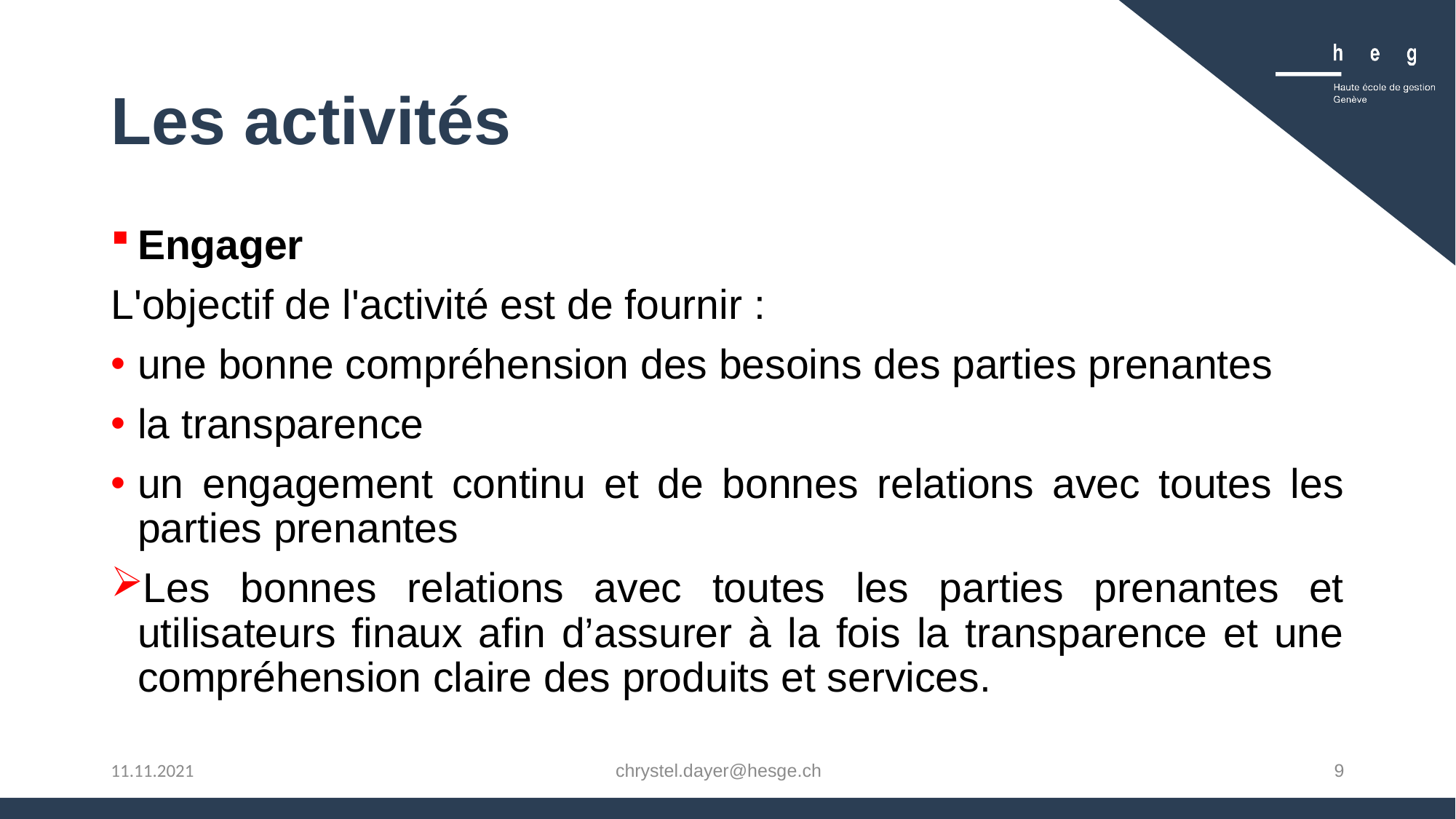

# Les activités
Engager
L'objectif de l'activité est de fournir :
une bonne compréhension des besoins des parties prenantes
la transparence
un engagement continu et de bonnes relations avec toutes les parties prenantes
Les bonnes relations avec toutes les parties prenantes et utilisateurs finaux afin d’assurer à la fois la transparence et une compréhension claire des produits et services.

chrystel.dayer@hesge.ch
9